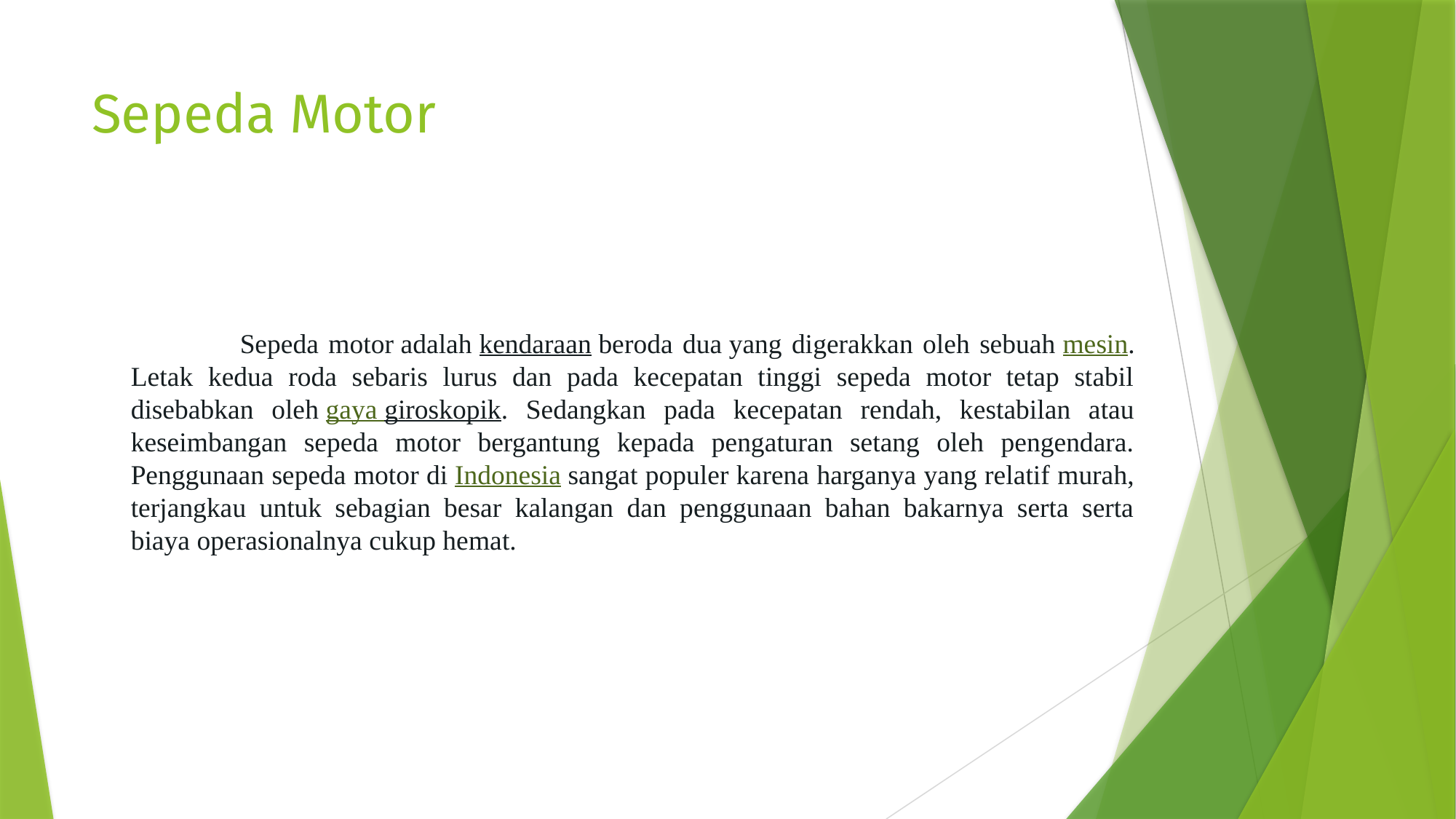

# Sepeda Motor
	Sepeda motor adalah kendaraan beroda dua yang digerakkan oleh sebuah mesin. Letak kedua roda sebaris lurus dan pada kecepatan tinggi sepeda motor tetap stabil disebabkan oleh gaya giroskopik. Sedangkan pada kecepatan rendah, kestabilan atau keseimbangan sepeda motor bergantung kepada pengaturan setang oleh pengendara. Penggunaan sepeda motor di Indonesia sangat populer karena harganya yang relatif murah, terjangkau untuk sebagian besar kalangan dan penggunaan bahan bakarnya serta serta biaya operasionalnya cukup hemat.